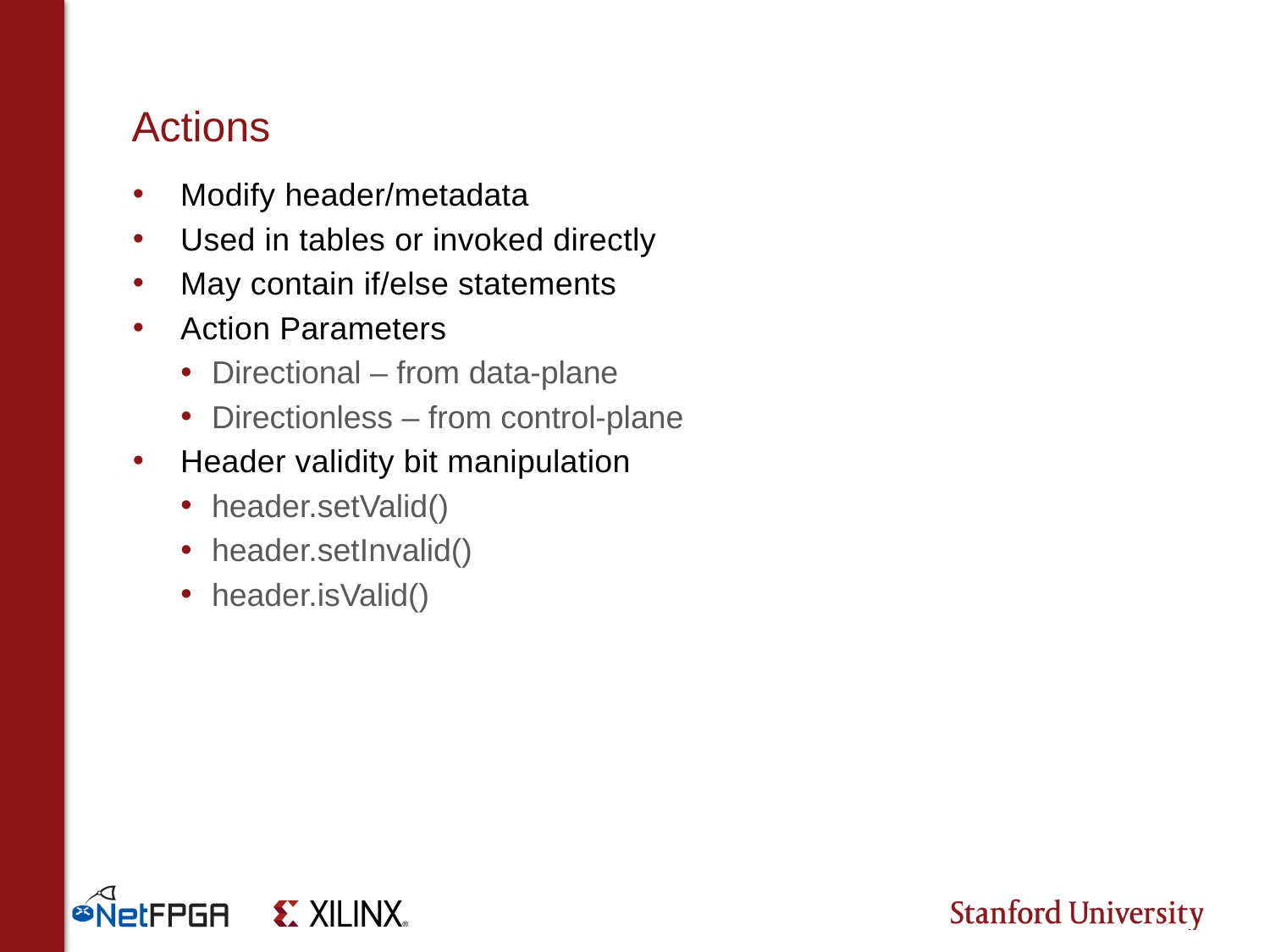

# Actions
Modify header/metadata
Used in tables or invoked directly
May contain if/else statements
Action Parameters
Directional – from data-plane
Directionless – from control-plane
Header validity bit manipulation
header.setValid()
header.setInvalid()
header.isValid()